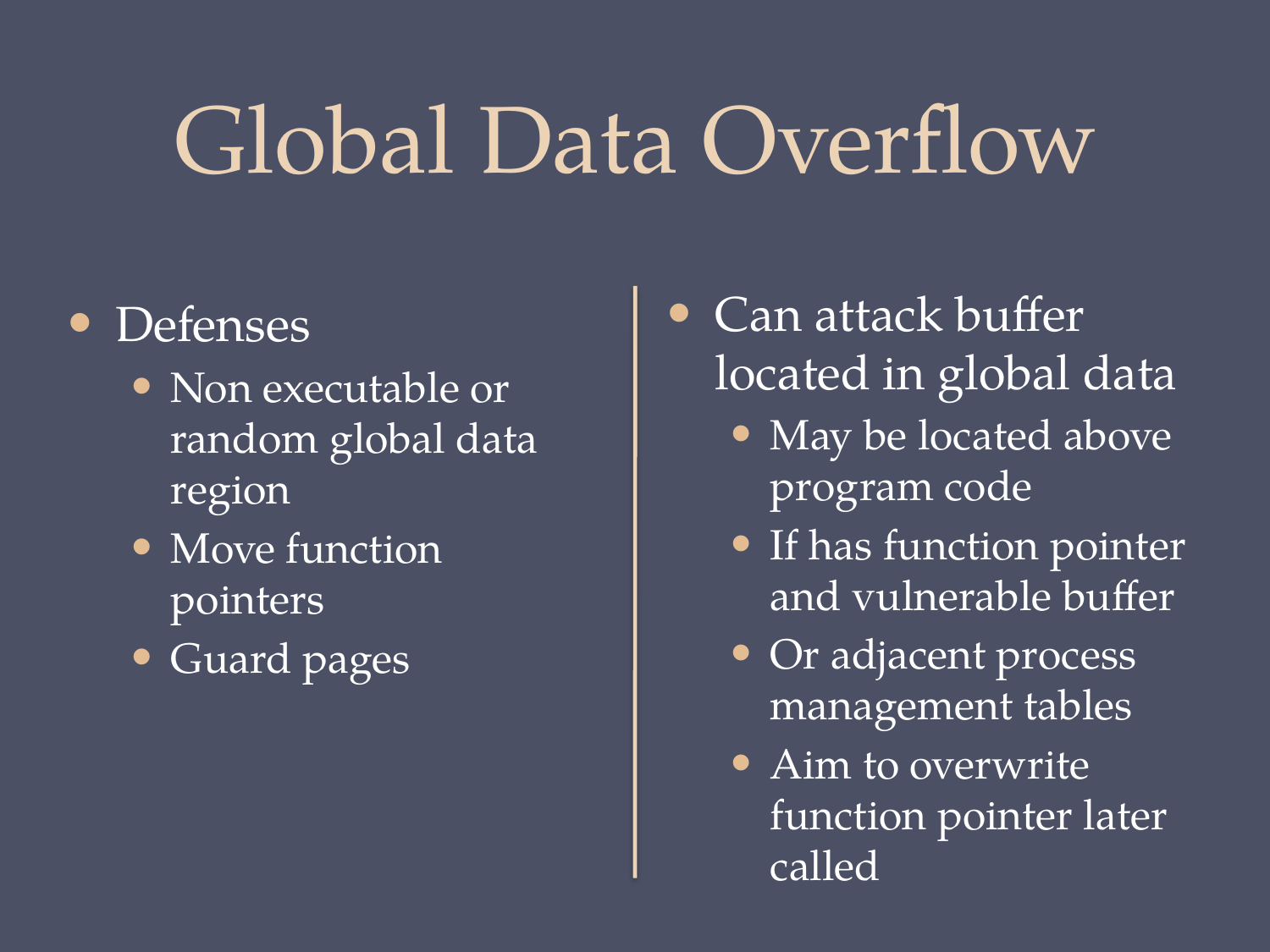

# Global Data Overflow
Can attack buffer located in global data
May be located above program code
If has function pointer and vulnerable buffer
Or adjacent process management tables
Aim to overwrite function pointer later called
Defenses
Non executable or random global data region
Move function pointers
Guard pages